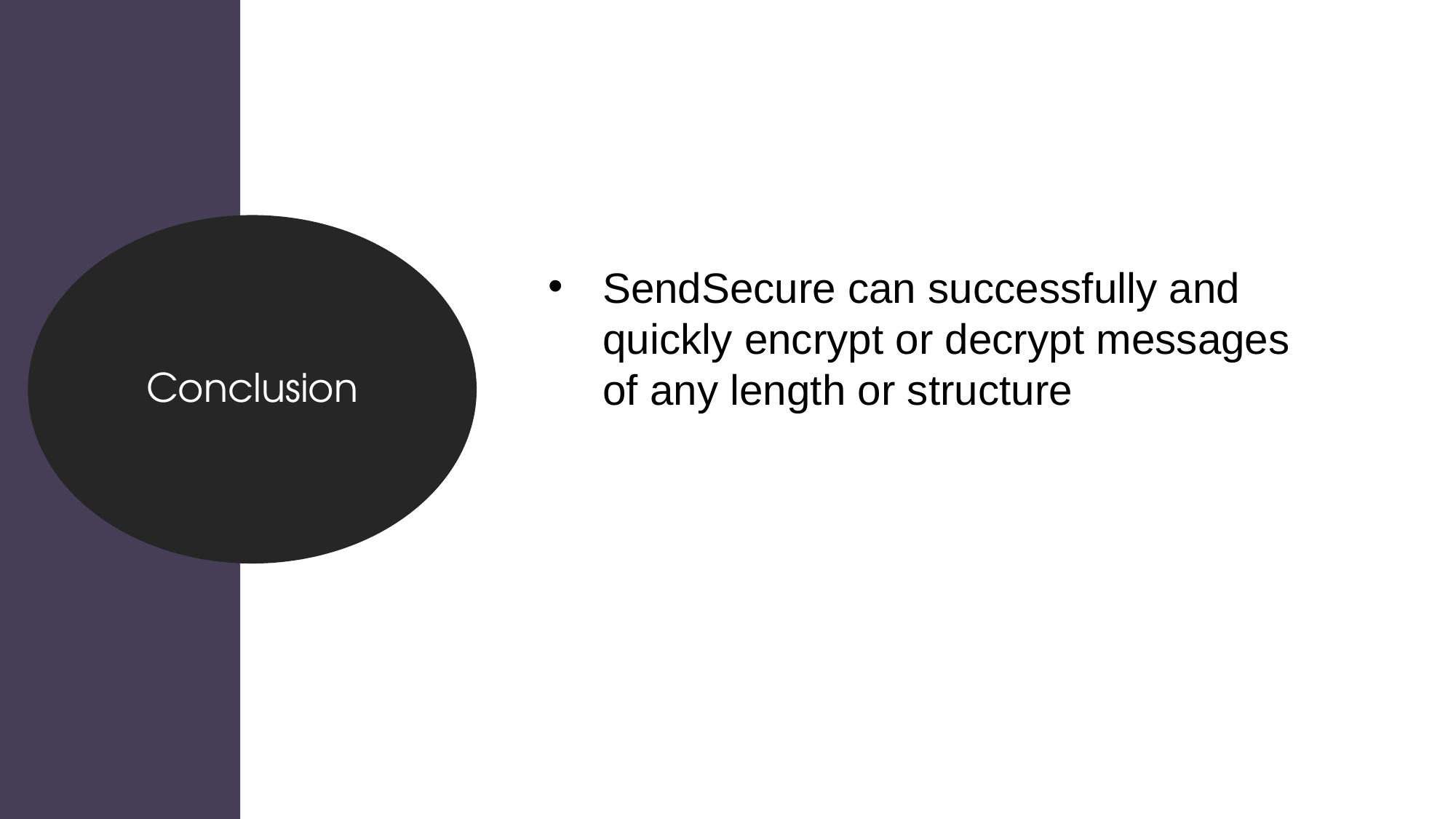

Conclusion
SendSecure can successfully and quickly encrypt or decrypt messages of any length or structure